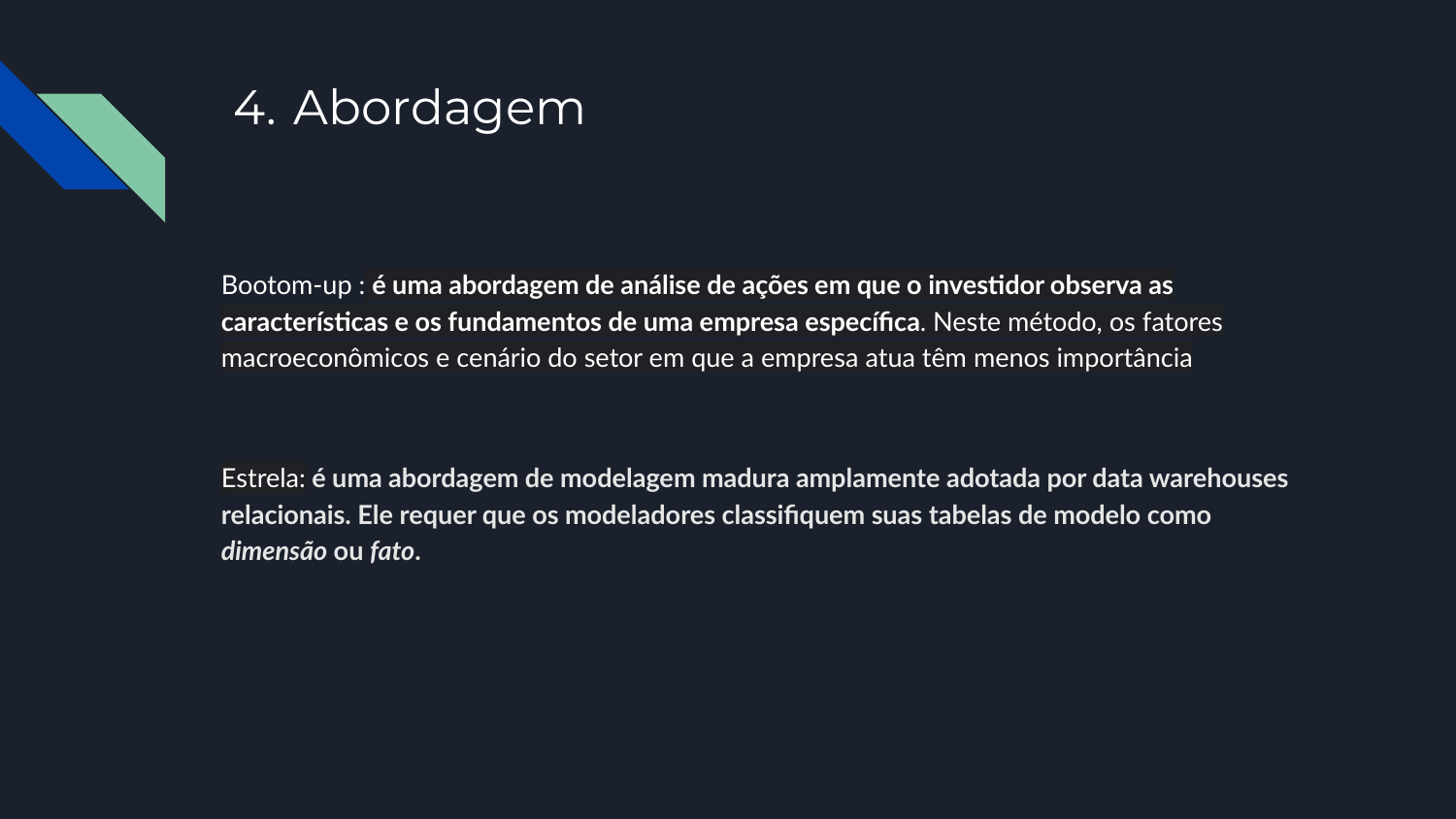

# Abordagem
Bootom-up : é uma abordagem de análise de ações em que o investidor observa as características e os fundamentos de uma empresa específica. Neste método, os fatores macroeconômicos e cenário do setor em que a empresa atua têm menos importância

Estrela: é uma abordagem de modelagem madura amplamente adotada por data warehouses relacionais. Ele requer que os modeladores classifiquem suas tabelas de modelo como dimensão ou fato.